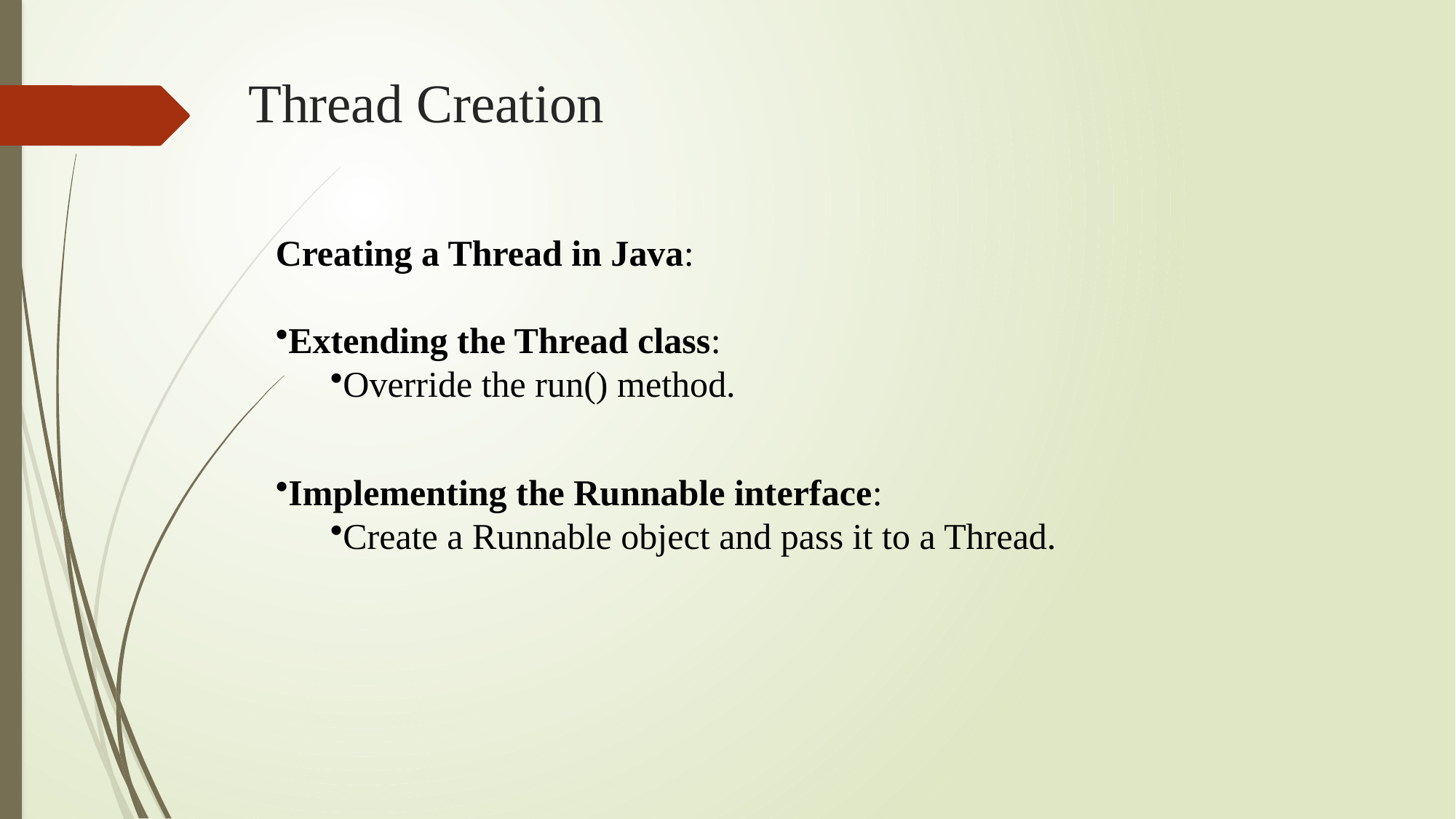

# Thread Creation
Creating a Thread in Java:

Extending the Thread class:
Override the run() method.

Implementing the Runnable interface:
Create a Runnable object and pass it to a Thread.